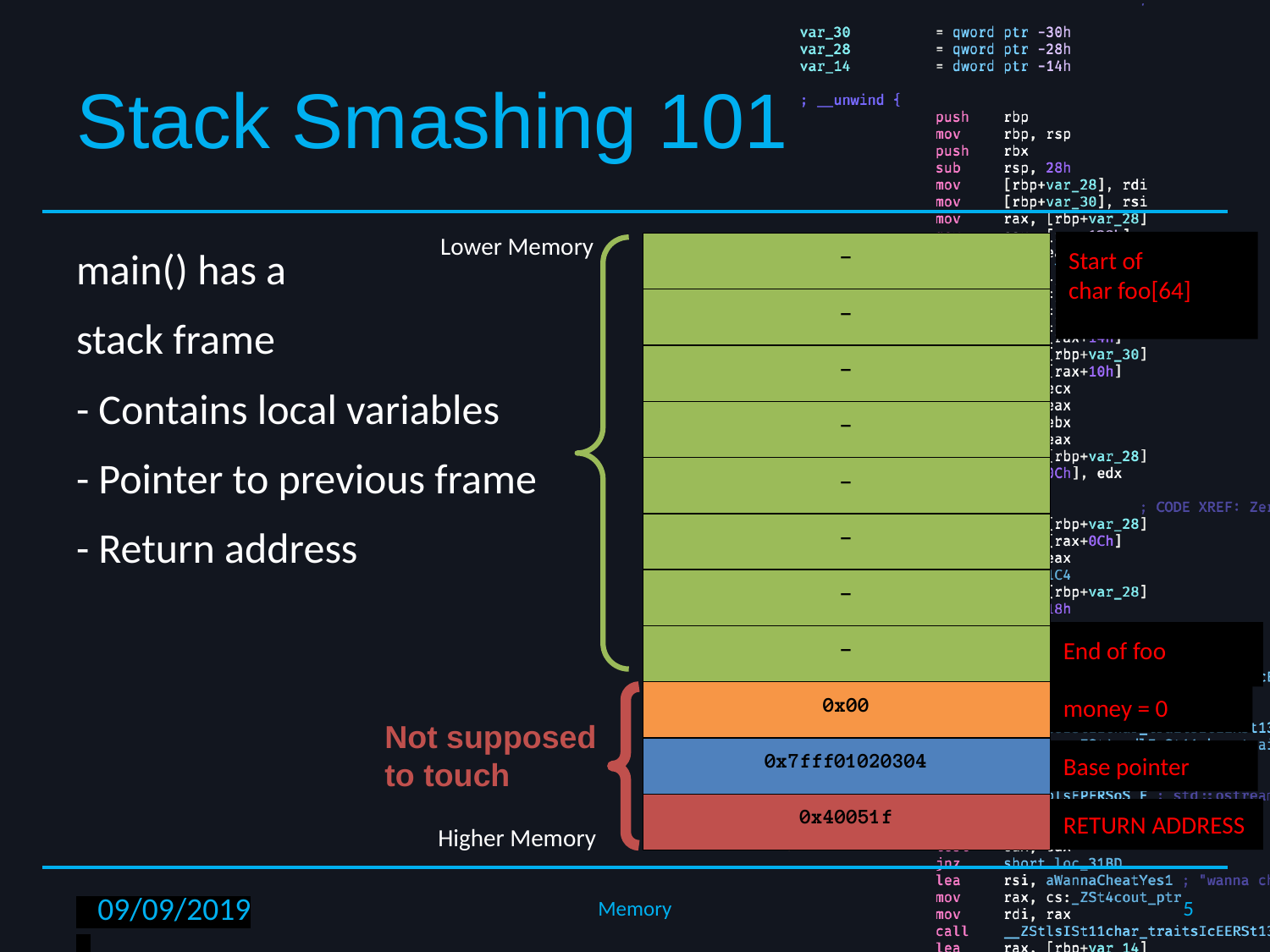

# Stack Smashing 101
Lower Memory

Higher Memory
main() has a
stack frame
- Contains local variables
- Pointer to previous frame
- Return address
Start of
char foo[64]

| - |  |  |  |
| --- | --- | --- | --- |
| - |  |  |  |
| - |  |  |  |
| - |  |  |  |
| - |  |  |  |
| - |  |  |  |
| - |  |  |  |
| - |  |  |  |
| 0x00 |  |  |  |
| 0x7fff01020304 |  |  |  |
| 0x40051f |  |  |  |

End of foo
money = 0

Not supposed to touch
Base pointer
RETURN ADDRESS
5